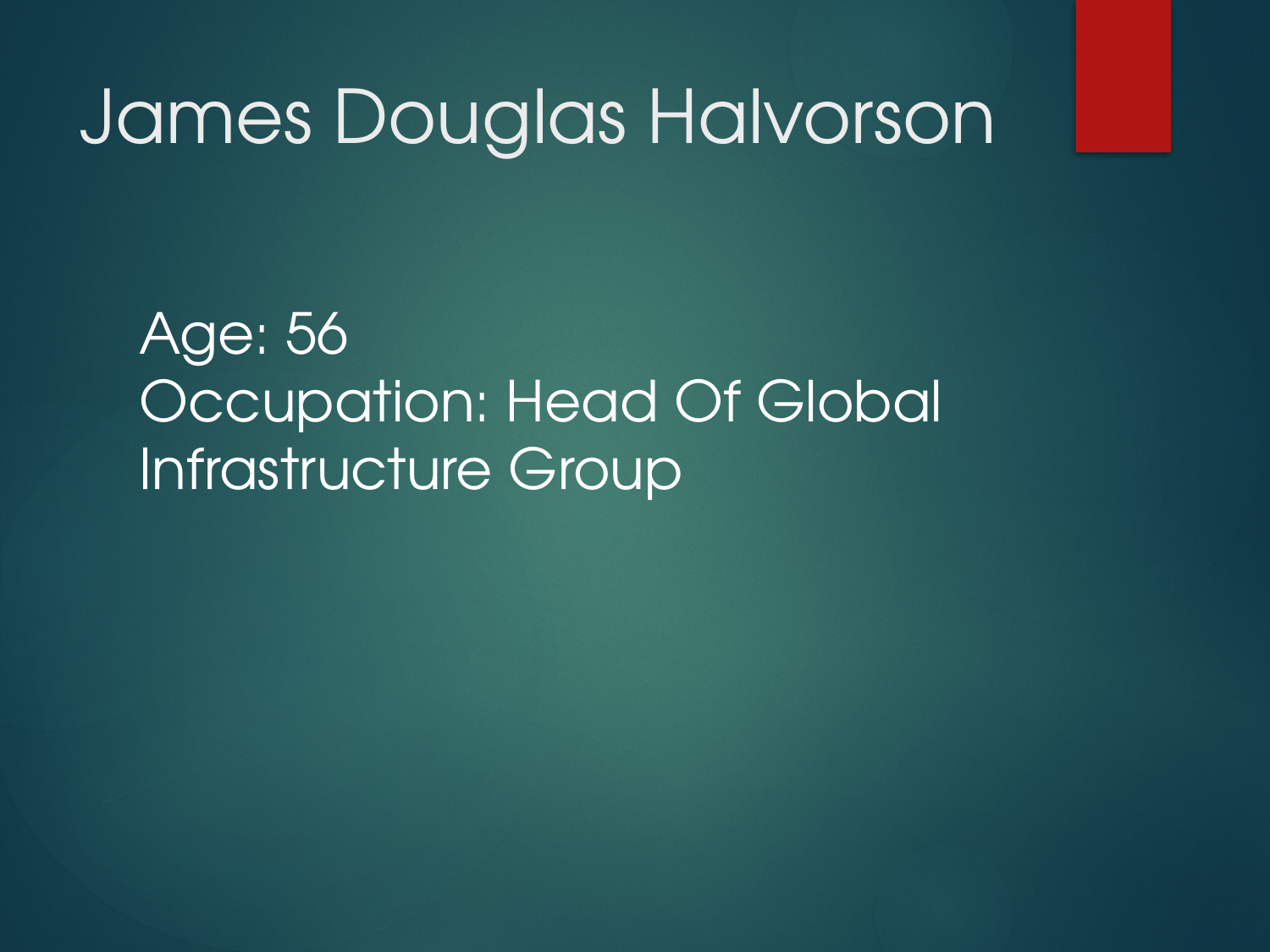

# James Douglas Halvorson

Age: 56
Occupation: Head Of Global Infrastructure Group